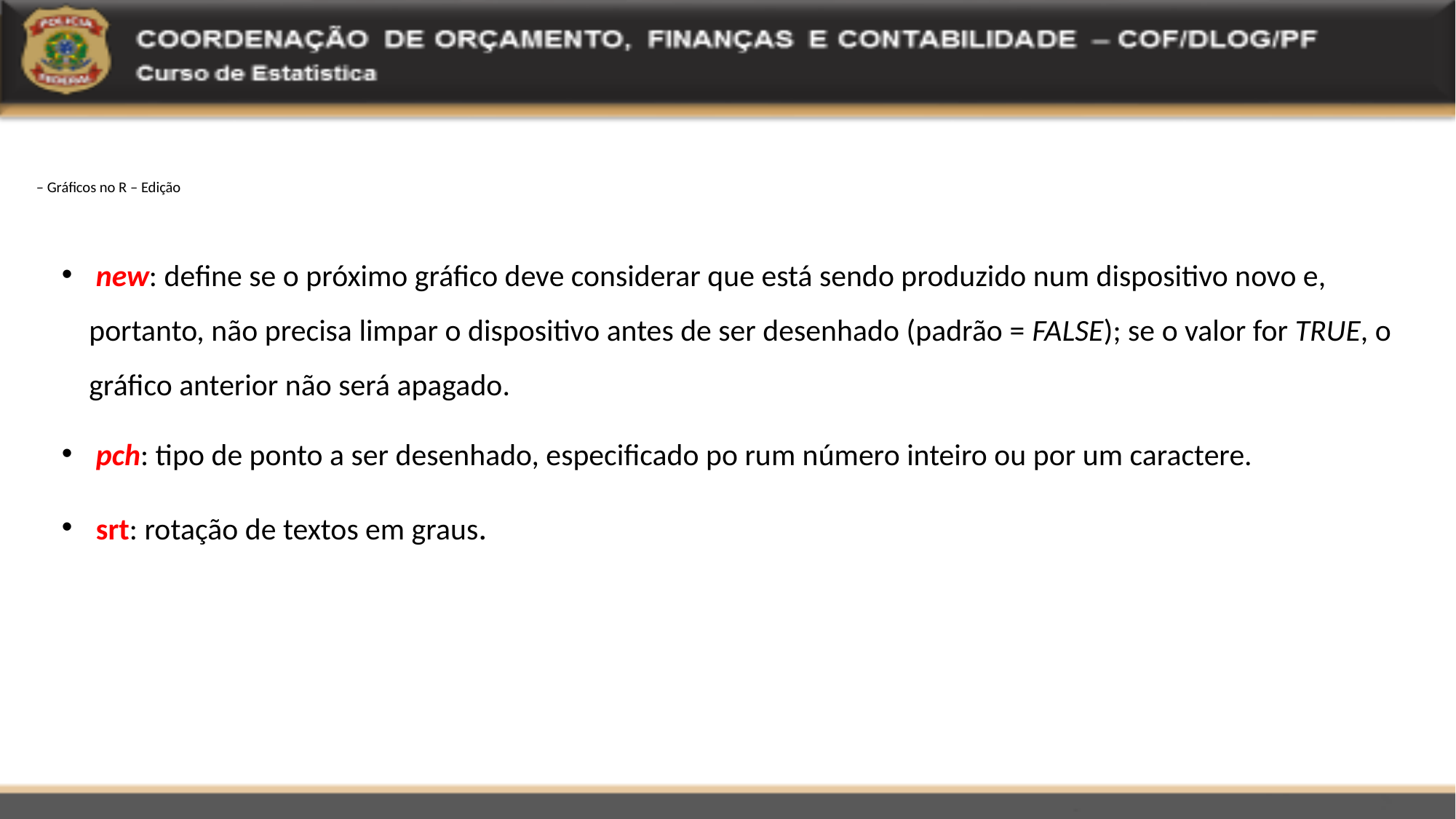

# – Gráficos no R – Edição
 new: define se o próximo gráfico deve considerar que está sendo produzido num dispositivo novo e, portanto, não precisa limpar o dispositivo antes de ser desenhado (padrão = FALSE); se o valor for TRUE, o gráfico anterior não será apagado.
 pch: tipo de ponto a ser desenhado, especificado po rum número inteiro ou por um caractere.
 srt: rotação de textos em graus.